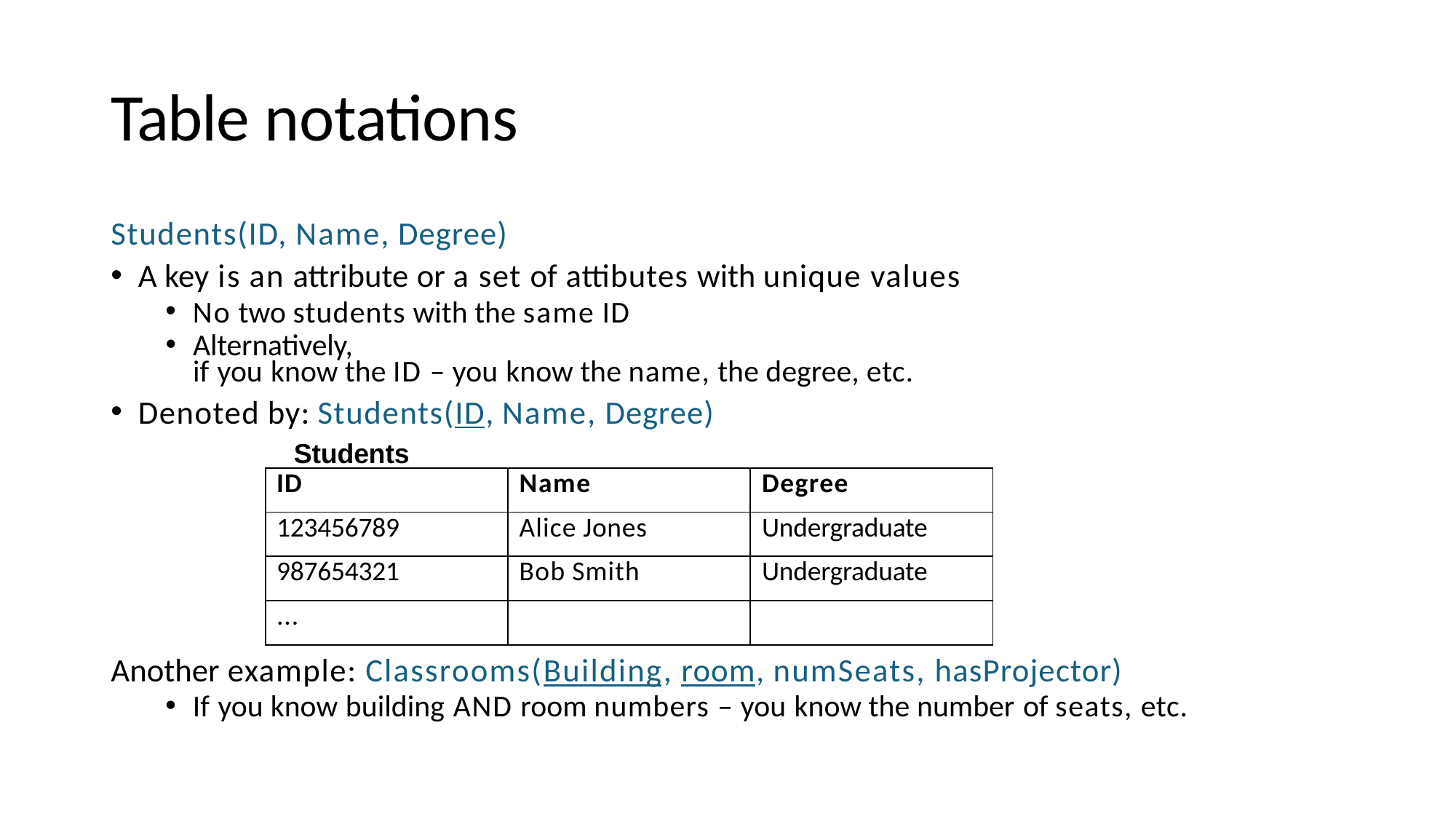

# Table notations
Students(ID, Name, Degree)
A key is an attribute or a set of attibutes with unique values
No two students with the same ID
if you know the ID – you know the name, the degree, etc.
Denoted by: Students(ID, Name, Degree)
Alternatively,
Students
| ID | Name | Degree |
| --- | --- | --- |
| 123456789 | Alice Jones | Undergraduate |
| 987654321 | Bob Smith | Undergraduate |
| ... |  |  |
Another example: Classrooms(Building, room, numSeats, hasProjector)
If you know building AND room numbers – you know the number of seats, etc.